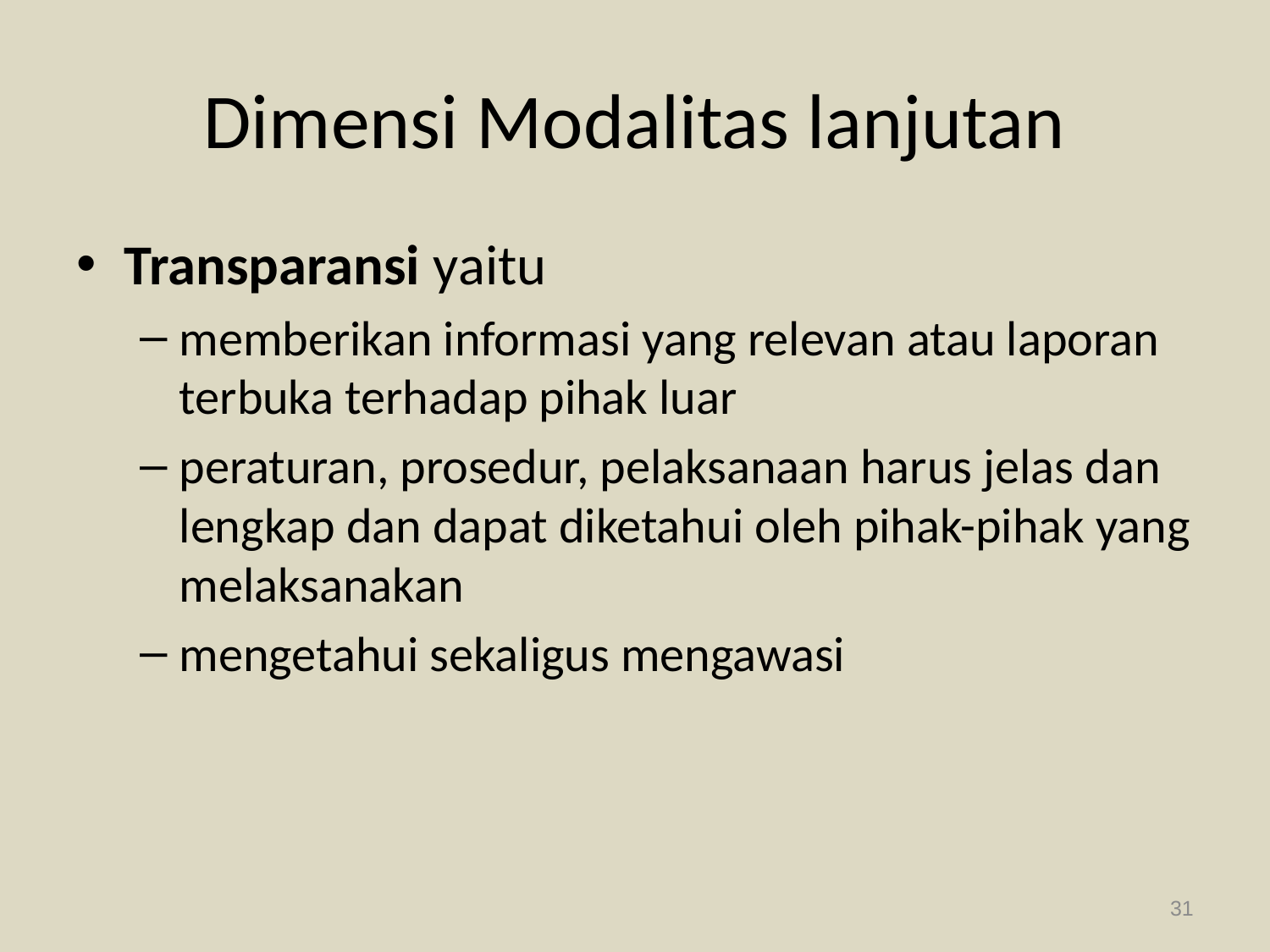

# Dimensi Modalitas lanjutan
Transparansi yaitu
memberikan informasi yang relevan atau laporan terbuka terhadap pihak luar
peraturan, prosedur, pelaksanaan harus jelas dan lengkap dan dapat diketahui oleh pihak-pihak yang melaksanakan
mengetahui sekaligus mengawasi

31